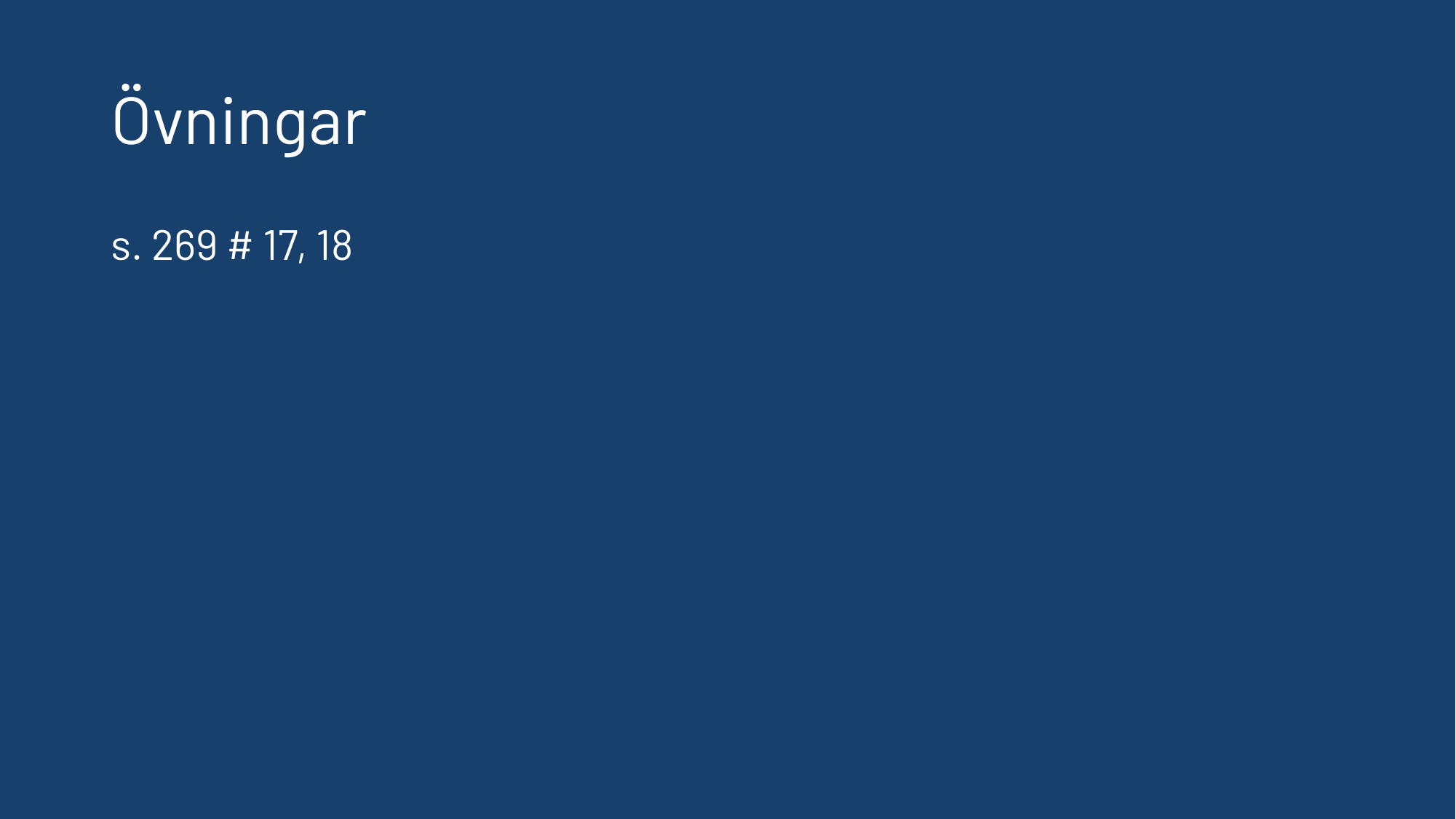

# Övningar
s. 269 # 17, 18